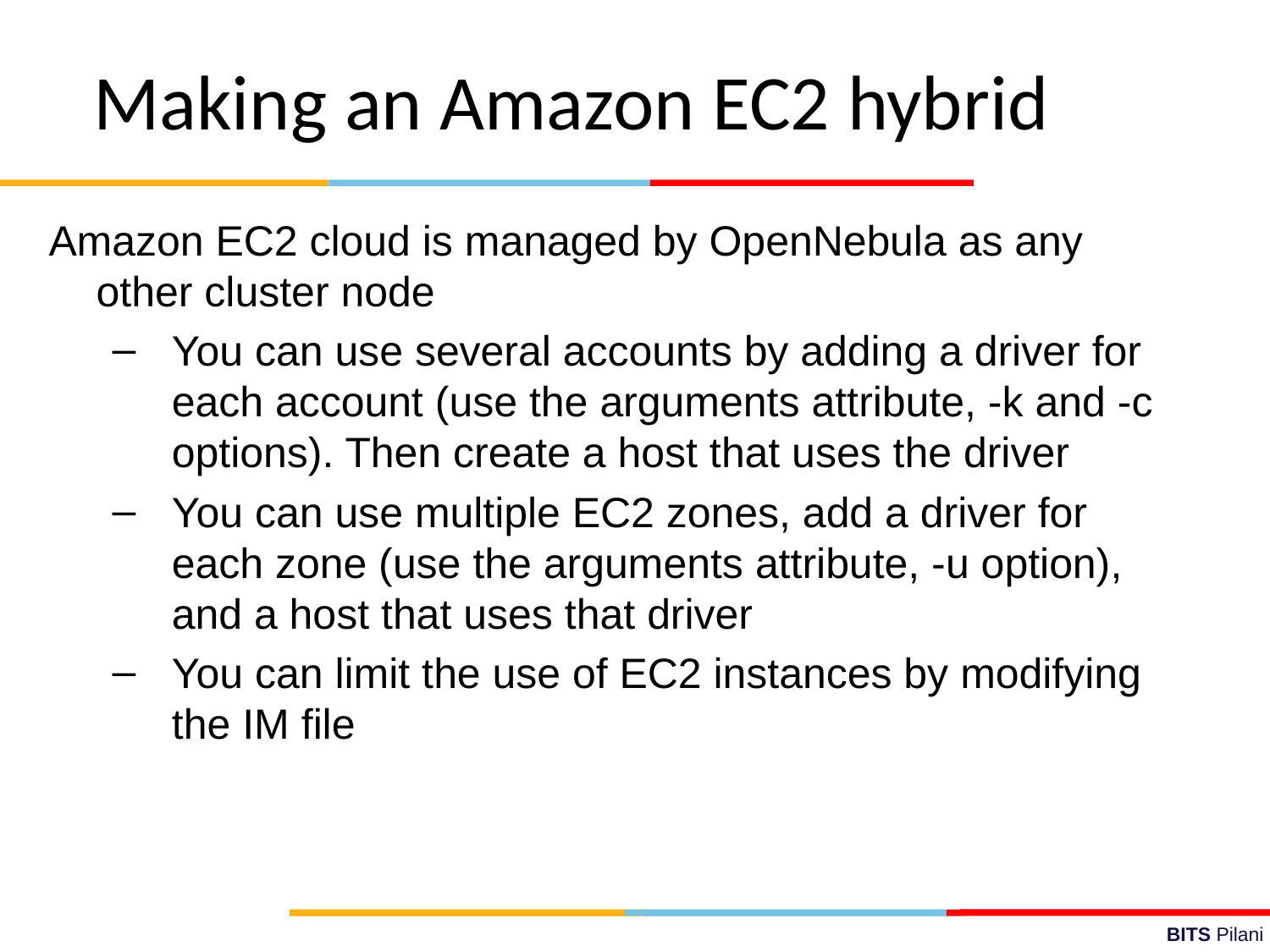

Making an Amazon EC2 hybrid
Amazon EC2 cloud is managed by OpenNebula as any other cluster node
You can use several accounts by adding a driver for each account (use the arguments attribute, -k and -c options). Then create a host that uses the driver
You can use multiple EC2 zones, add a driver for each zone (use the arguments attribute, -u option), and a host that uses that driver
You can limit the use of EC2 instances by modifying the IM file